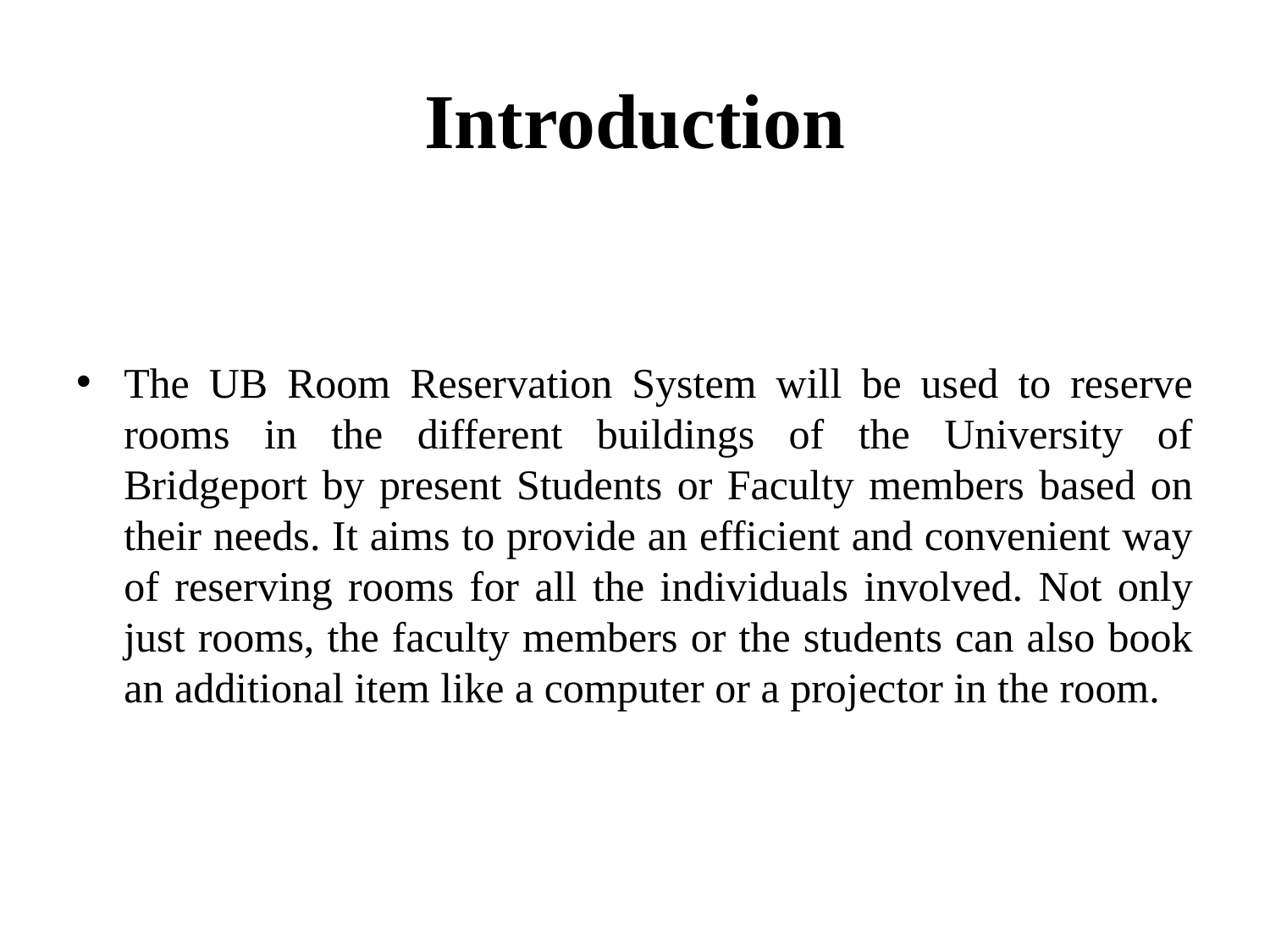

# Introduction
The UB Room Reservation System will be used to reserve rooms in the different buildings of the University of Bridgeport by present Students or Faculty members based on their needs. It aims to provide an efficient and convenient way of reserving rooms for all the individuals involved. Not only just rooms, the faculty members or the students can also book an additional item like a computer or a projector in the room.